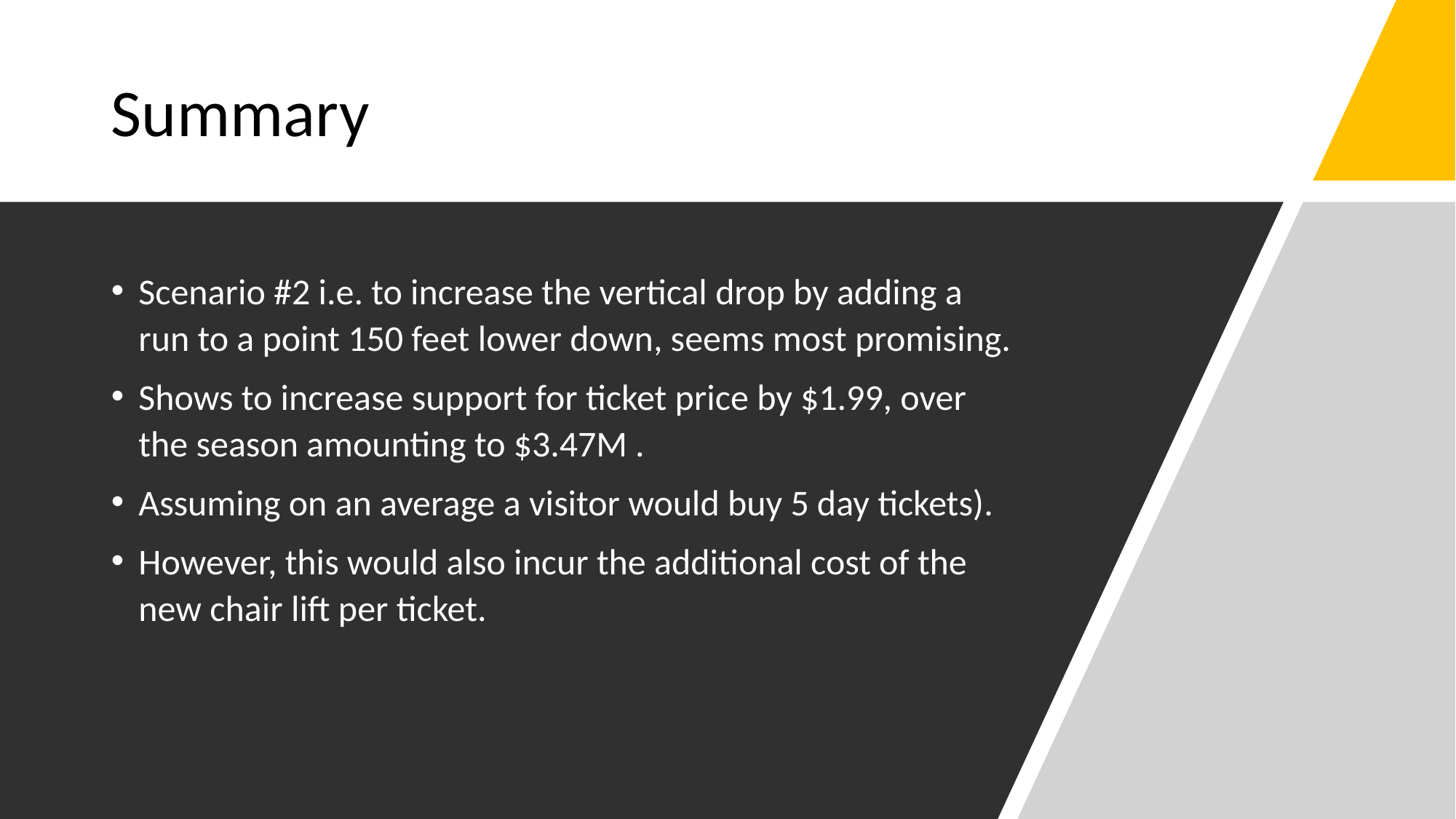

# Summary

Scenario #2 i.e. to increase the vertical drop by adding a run to a point 150 feet lower down, seems most promising.
Shows to increase support for ticket price by $1.99, over the season amounting to $3.47M .
Assuming on an average a visitor would buy 5 day tickets).
However, this would also incur the additional cost of the new chair lift per ticket.